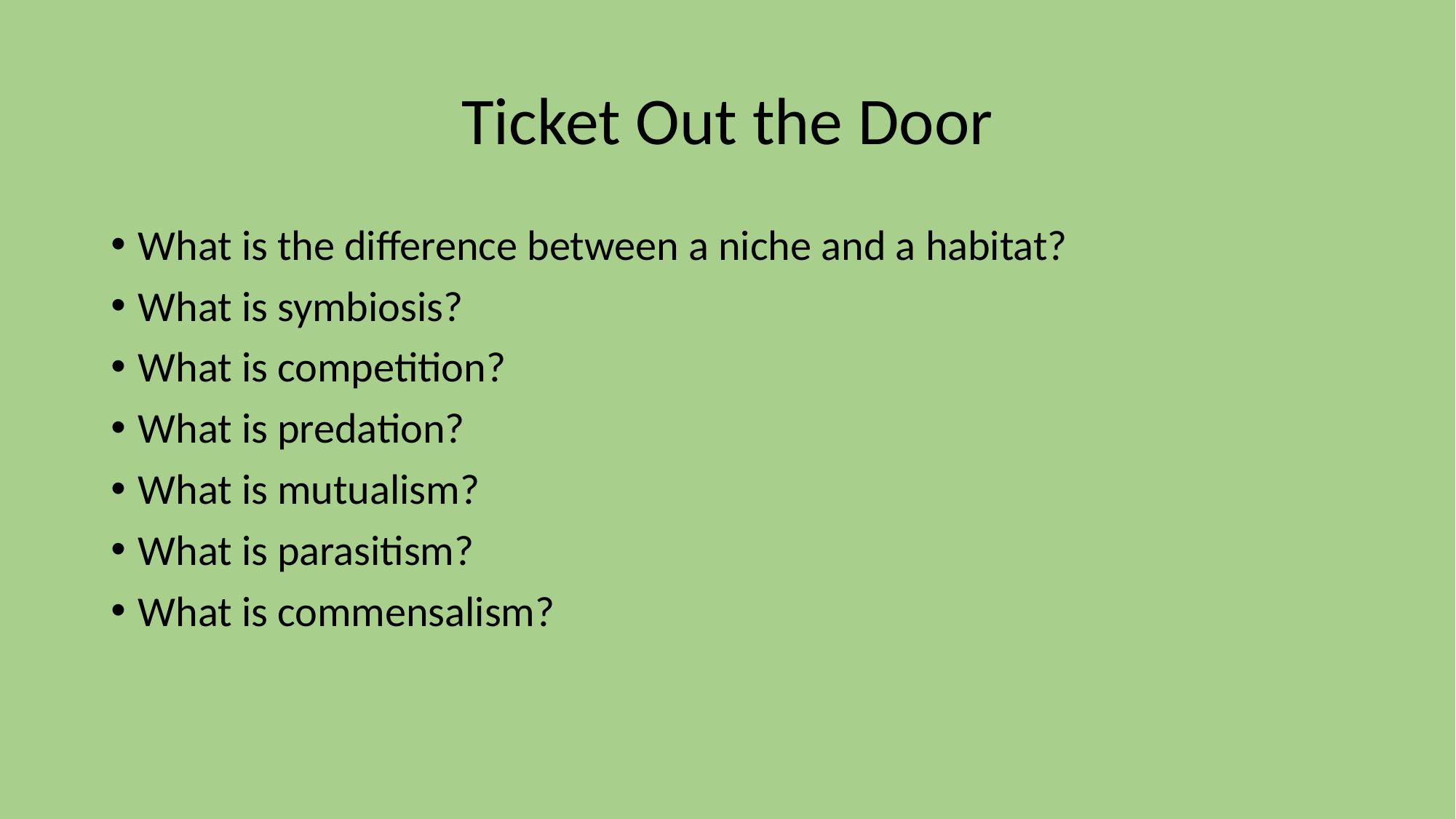

# Ticket Out the Door
What is the difference between a niche and a habitat?
What is symbiosis?
What is competition?
What is predation?
What is mutualism?
What is parasitism?
What is commensalism?